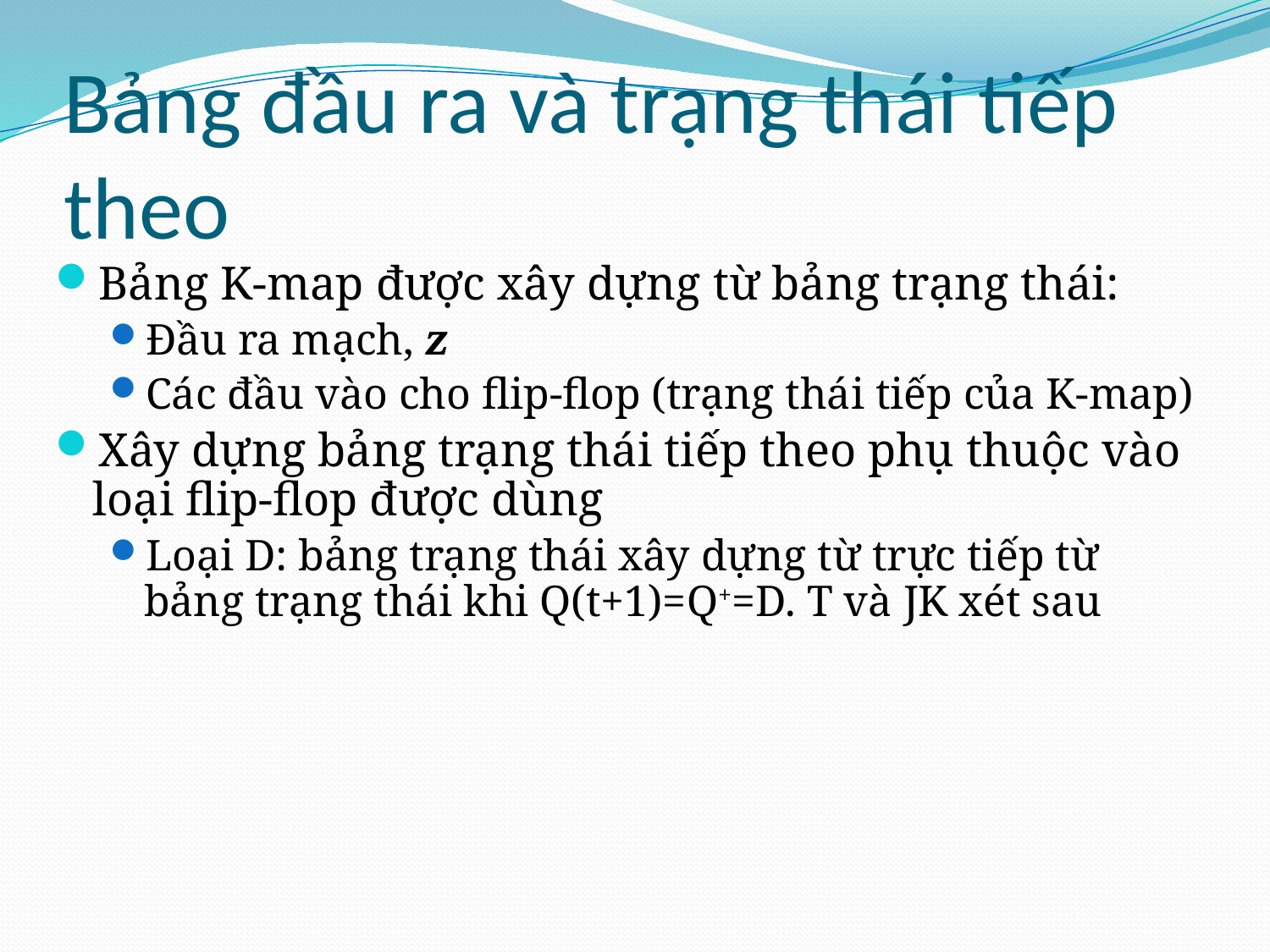

# Bảng đầu ra và trạng thái tiếp theo
Bảng K-map được xây dựng từ bảng trạng thái:
Đầu ra mạch, z
Các đầu vào cho flip-flop (trạng thái tiếp của K-map)
Xây dựng bảng trạng thái tiếp theo phụ thuộc vào loại flip-flop được dùng
Loại D: bảng trạng thái xây dựng từ trực tiếp từ bảng trạng thái khi Q(t+1)=Q+=D. T và JK xét sau